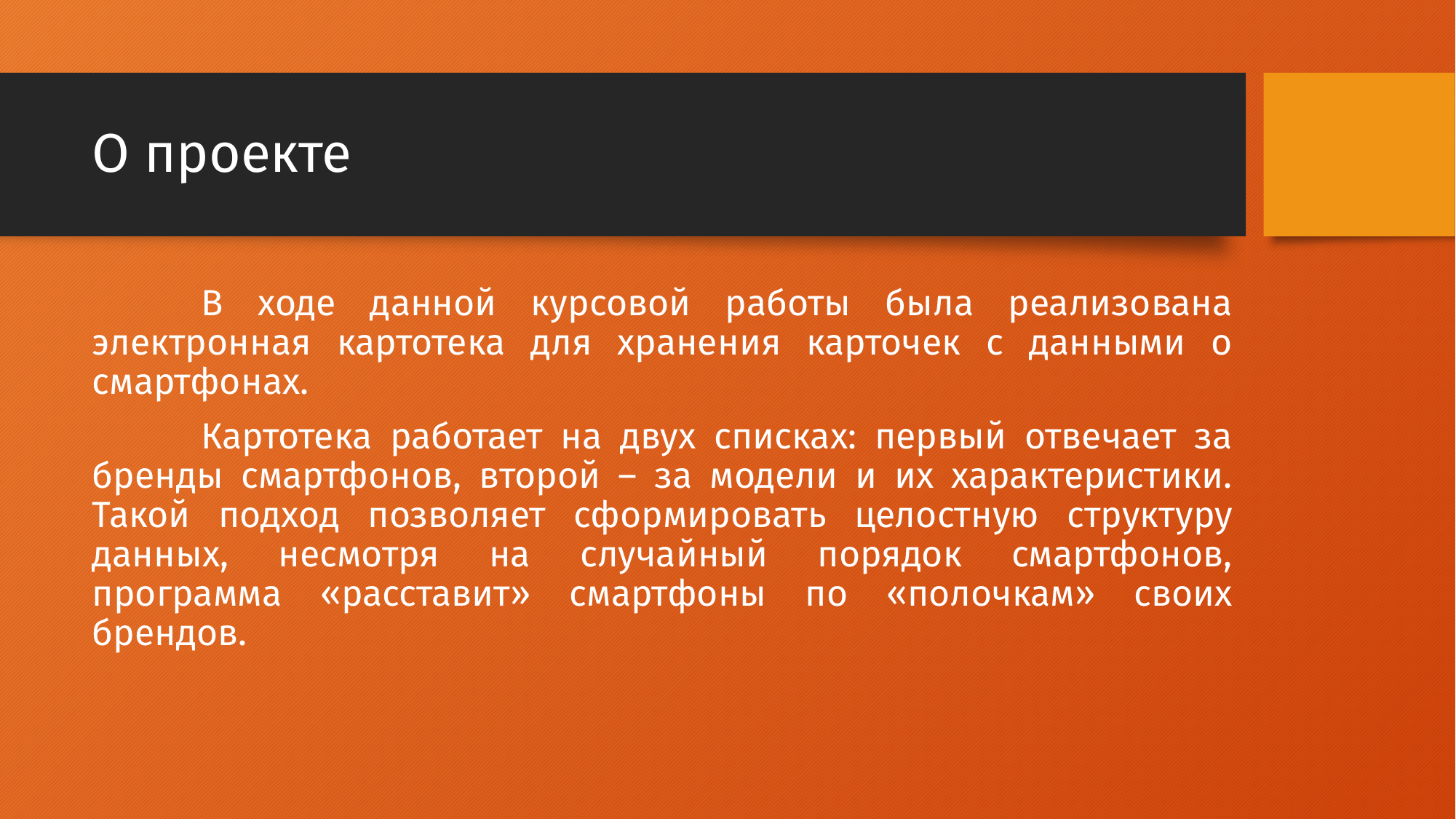

# О проекте
	В ходе данной курсовой работы была реализована электронная картотека для хранения карточек с данными о смартфонах.
	Картотека работает на двух списках: первый отвечает за бренды смартфонов, второй – за модели и их характеристики. Такой подход позволяет сформировать целостную структуру данных, несмотря на случайный порядок смартфонов, программа «расставит» смартфоны по «полочкам» своих брендов.